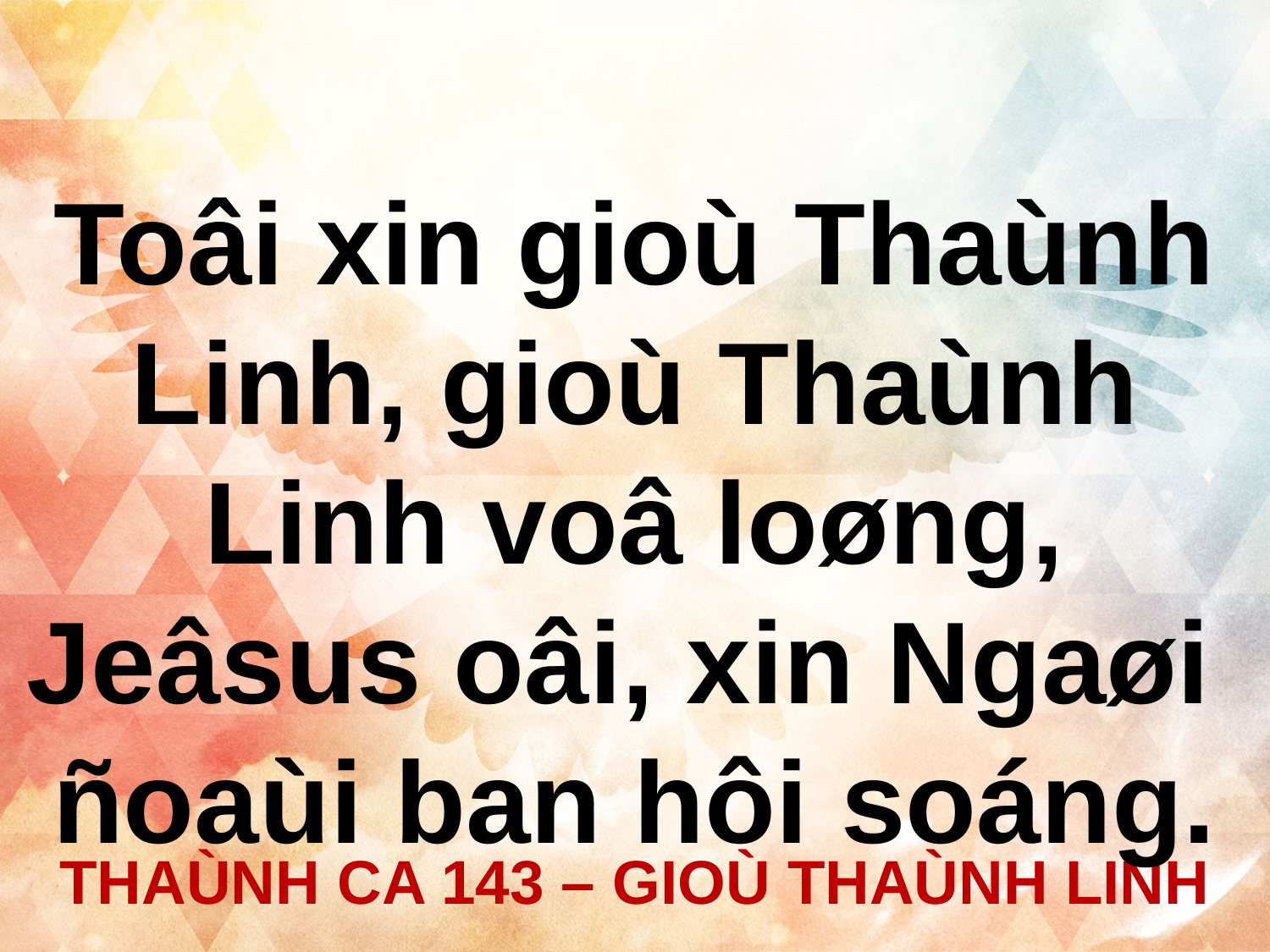

Toâi xin gioù Thaùnh Linh, gioù Thaùnh Linh voâ loøng, Jeâsus oâi, xin Ngaøi
ñoaùi ban hôi soáng.

THAÙNH CA 143 – GIOÙ THAÙNH LINH